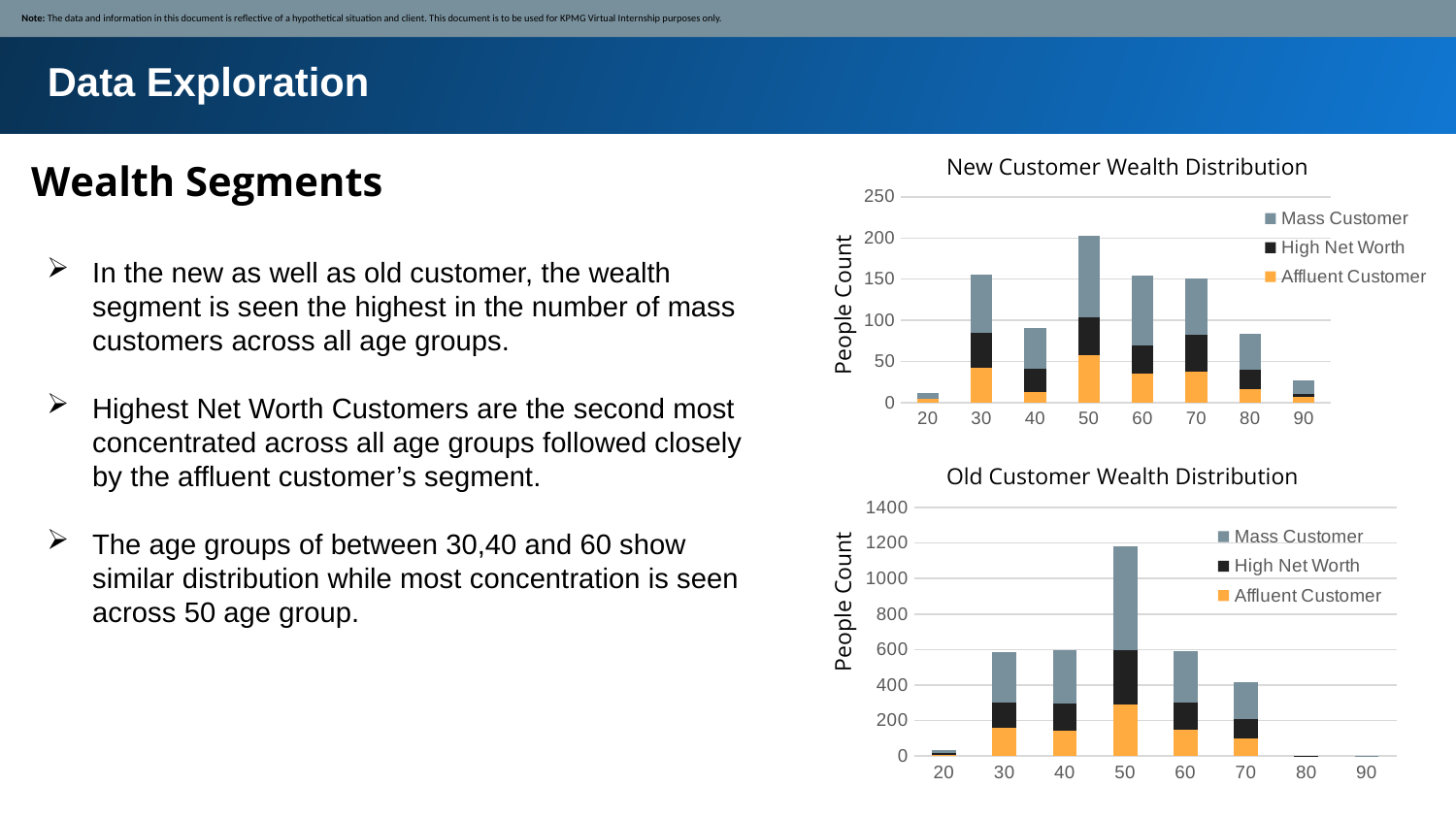

Note: The data and information in this document is reflective of a hypothetical situation and client. This document is to be used for KPMG Virtual Internship purposes only.
Data Exploration
Wealth Segments
New Customer Wealth Distribution

### Chart

| Category | Affluent Customer | High Net Worth | Mass Customer |
|---|---|---|---|
| 20 | 5.0 | None | 7.0 |
| 30 | 42.0 | 43.0 | 71.0 |
| 40 | 13.0 | 28.0 | 50.0 |
| 50 | 58.0 | 46.0 | 99.0 |
| 60 | 35.0 | 34.0 | 85.0 |
| 70 | 38.0 | 45.0 | 68.0 |
| 80 | 17.0 | 23.0 | 44.0 |
| 90 | 7.0 | 4.0 | 16.0 |
In the new as well as old customer, the wealth segment is seen the highest in the number of mass customers across all age groups.

Highest Net Worth Customers are the second most concentrated across all age groups followed closely by the affluent customer’s segment.

The age groups of between 30,40 and 60 show similar distribution while most concentration is seen across 50 age group.

People Count
Old Customer Wealth Distribution

### Chart

| Category | Affluent Customer | High Net Worth | Mass Customer |
|---|---|---|---|
| 20 | 8.0 | 11.0 | 16.0 |
| 30 | 159.0 | 140.0 | 287.0 |
| 40 | 143.0 | 153.0 | 301.0 |
| 50 | 288.0 | 307.0 | 588.0 |
| 60 | 150.0 | 150.0 | 289.0 |
| 70 | 97.0 | 109.0 | 212.0 |
| 80 | 1.0 | 1.0 | None |
| 90 | 1.0 | None | 1.0 |
People Count